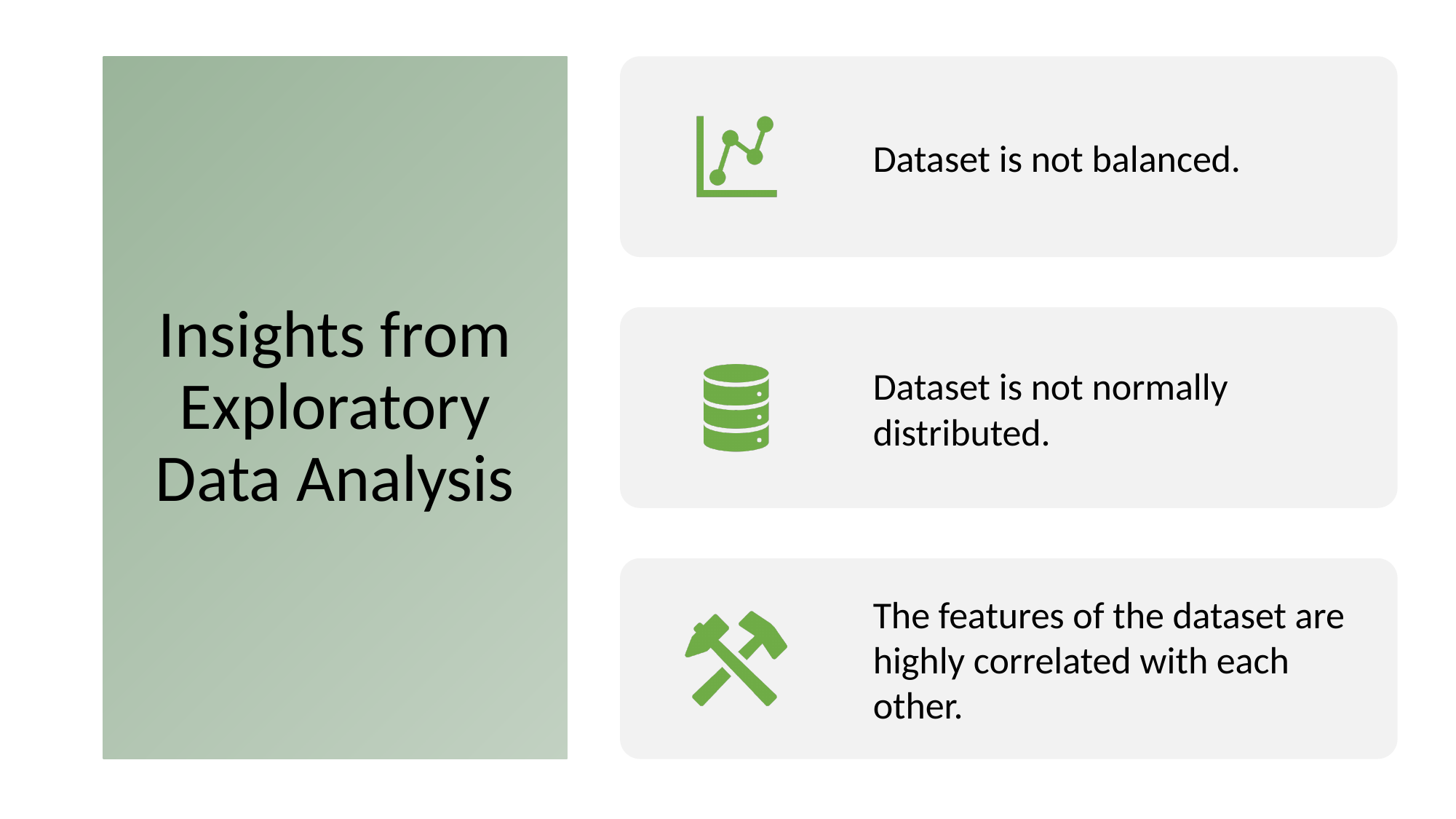

# Insights from Exploratory Data Analysis
Dataset is not balanced.
Dataset is not normally distributed.
The features of the dataset are highly correlated with each other.